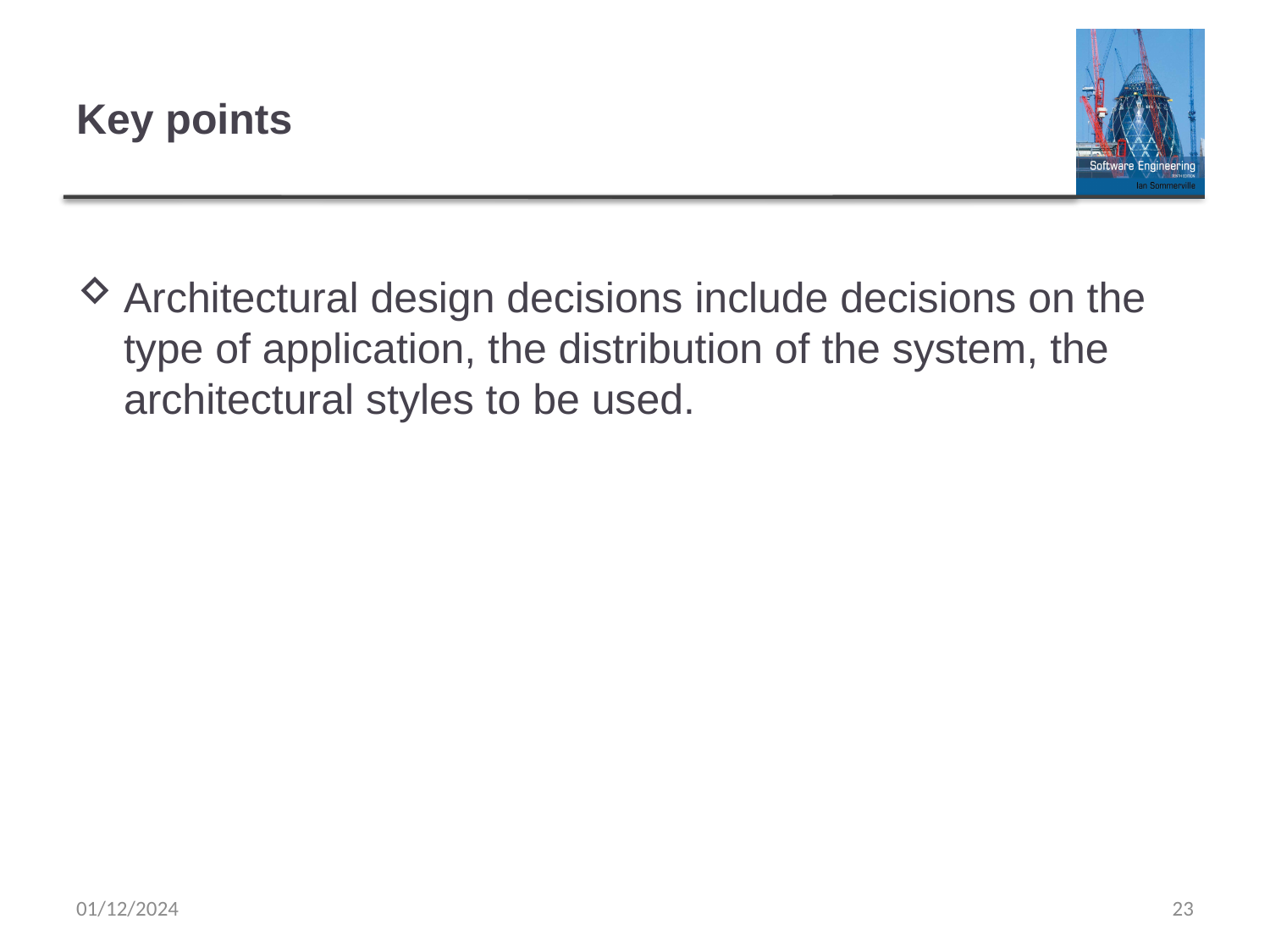

# Key points
Architectural design decisions include decisions on the type of application, the distribution of the system, the architectural styles to be used.
01/12/2024
23